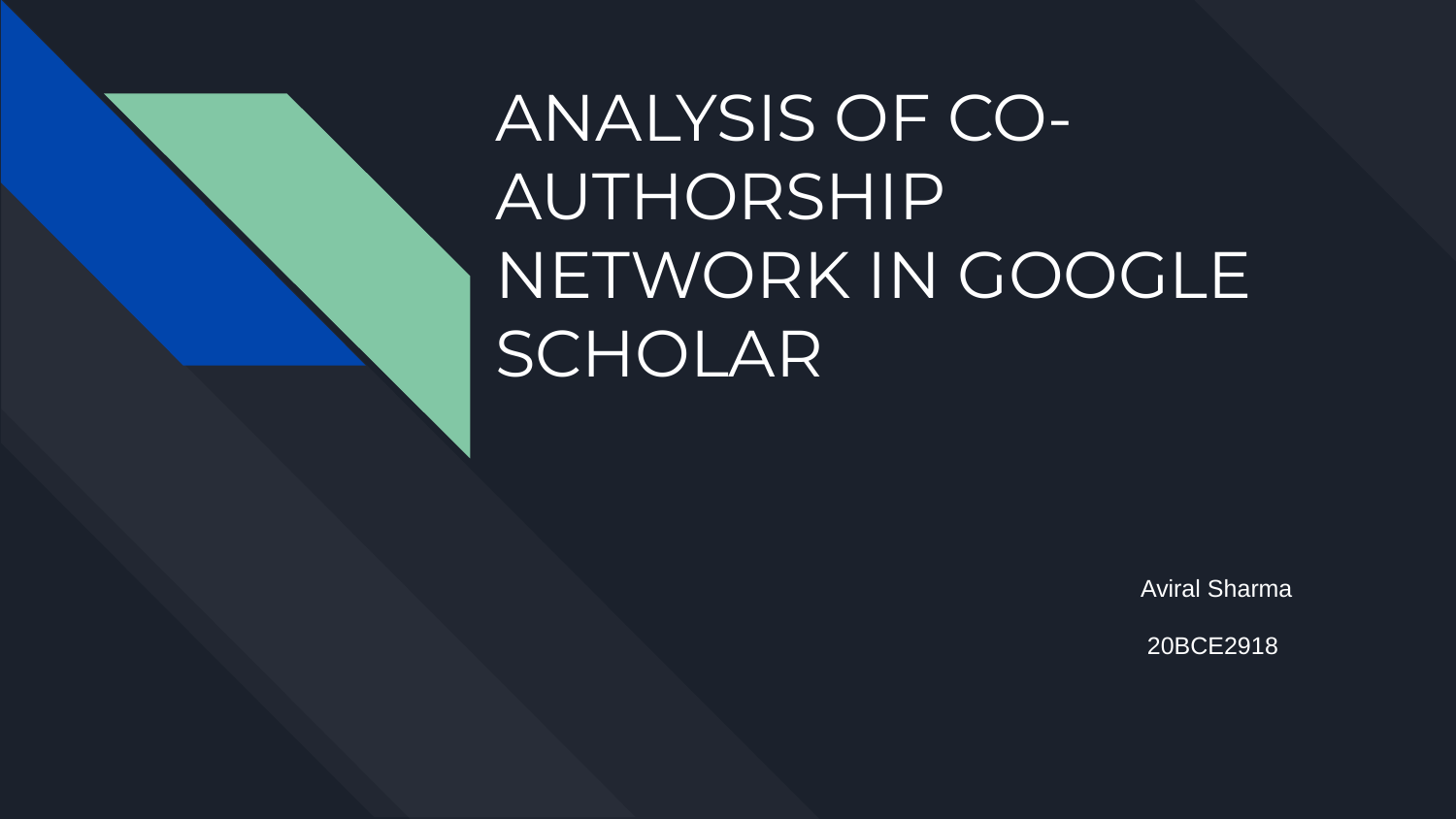

# ANALYSIS OF CO-AUTHORSHIP NETWORK IN GOOGLE SCHOLAR

                                                 Aviral Sharma
                                                  20BCE2918